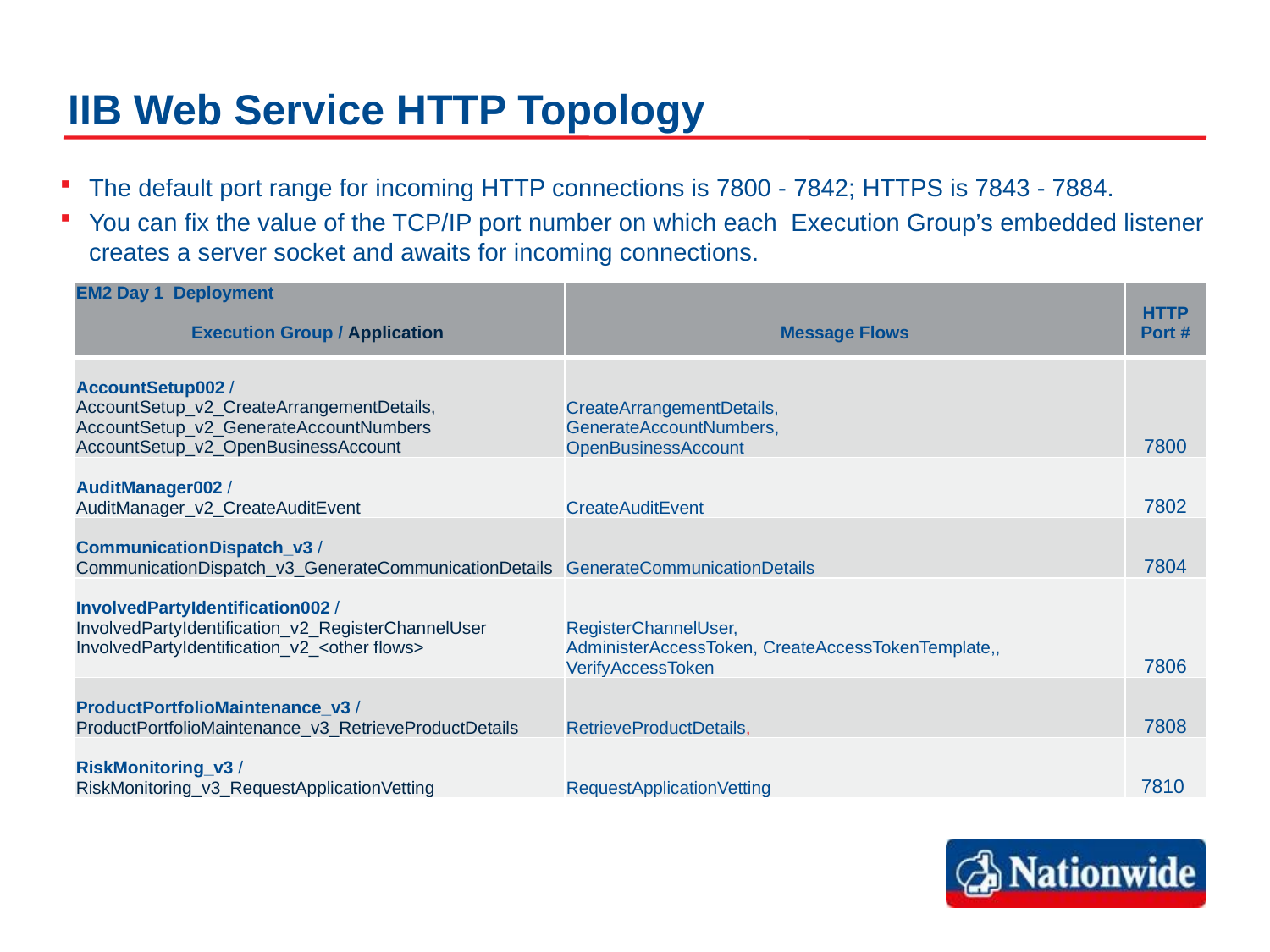

# IIB Web Service HTTP Topology
The default port range for incoming HTTP connections is 7800 - 7842; HTTPS is 7843 - 7884.
You can fix the value of the TCP/IP port number on which each  Execution Group’s embedded listener creates a server socket and awaits for incoming connections.
| EM2 Day 1 Deployment Execution Group / Application | Message Flows | HTTP Port # |
| --- | --- | --- |
| AccountSetup002 / AccountSetup\_v2\_CreateArrangementDetails, AccountSetup\_v2\_GenerateAccountNumbers AccountSetup\_v2\_OpenBusinessAccount | CreateArrangementDetails, GenerateAccountNumbers, OpenBusinessAccount | 7800 |
| AuditManager002 / AuditManager\_v2\_CreateAuditEvent | CreateAuditEvent | 7802 |
| CommunicationDispatch\_v3 / CommunicationDispatch\_v3\_GenerateCommunicationDetails | GenerateCommunicationDetails | 7804 |
| InvolvedPartyIdentification002 / InvolvedPartyIdentification\_v2\_RegisterChannelUser InvolvedPartyIdentification\_v2\_<other flows> | RegisterChannelUser, AdministerAccessToken, CreateAccessTokenTemplate,, VerifyAccessToken | 7806 |
| ProductPortfolioMaintenance\_v3 / ProductPortfolioMaintenance\_v3\_RetrieveProductDetails | RetrieveProductDetails, | 7808 |
| RiskMonitoring\_v3 / RiskMonitoring\_v3\_RequestApplicationVetting | RequestApplicationVetting | 7810 |